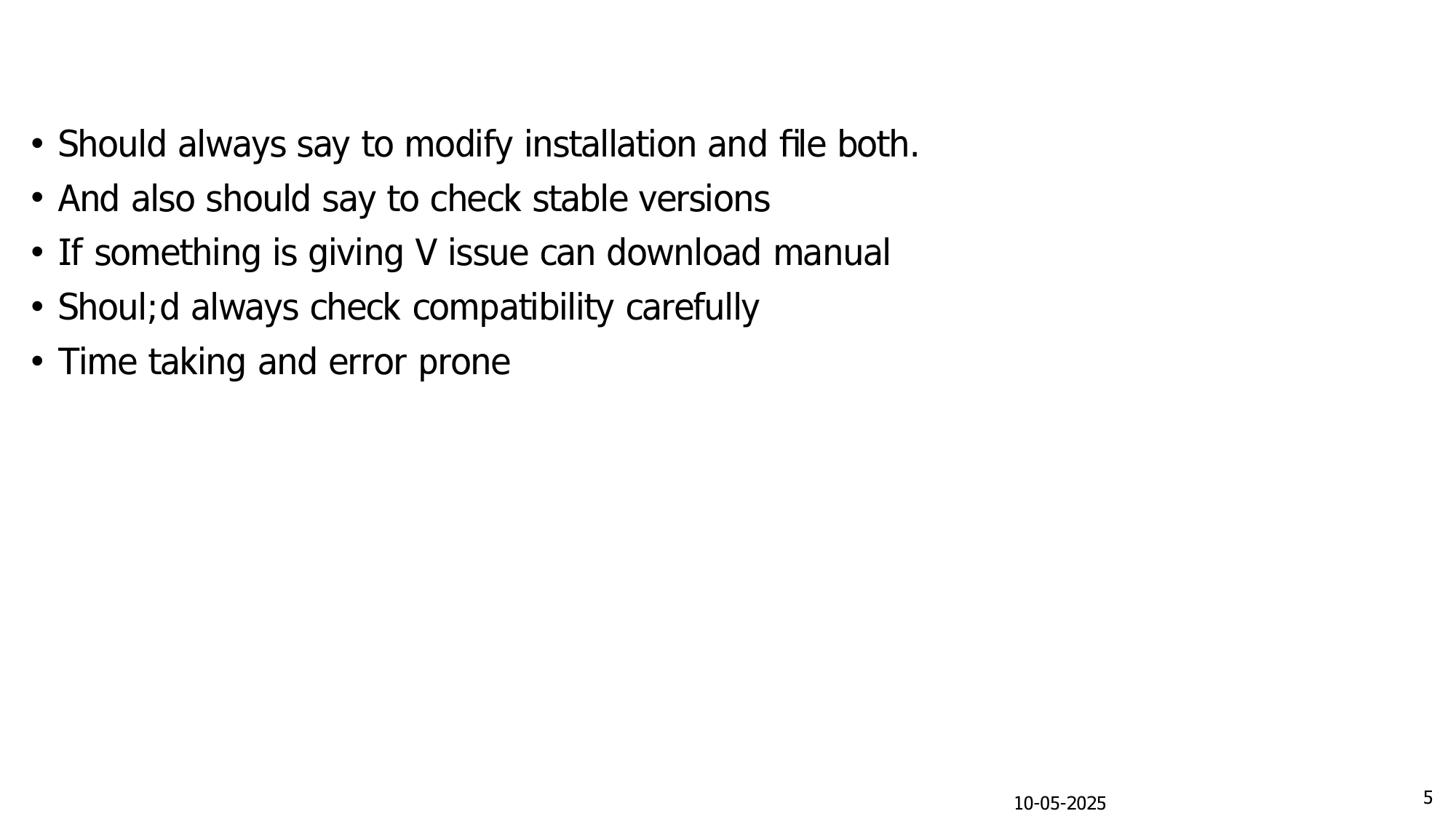

#
Should always say to modify installation and file both.
And also should say to check stable versions
If something is giving V issue can download manual
Shoul;d always check compatibility carefully
Time taking and error prone

5

10-05-2025